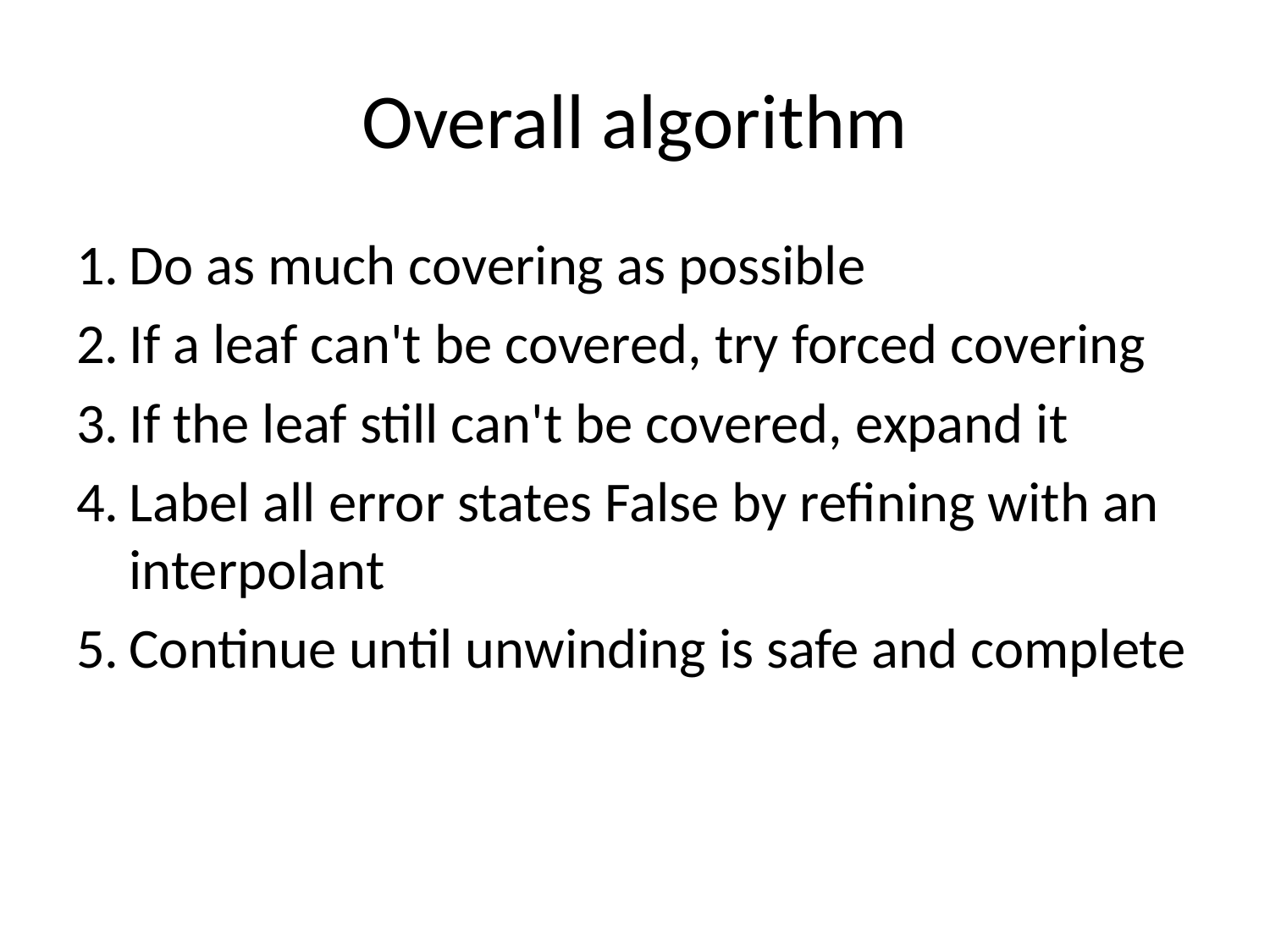

# Overall algorithm
Do as much covering as possible
If a leaf can't be covered, try forced covering
If the leaf still can't be covered, expand it
Label all error states False by refining with an interpolant
Continue until unwinding is safe and complete